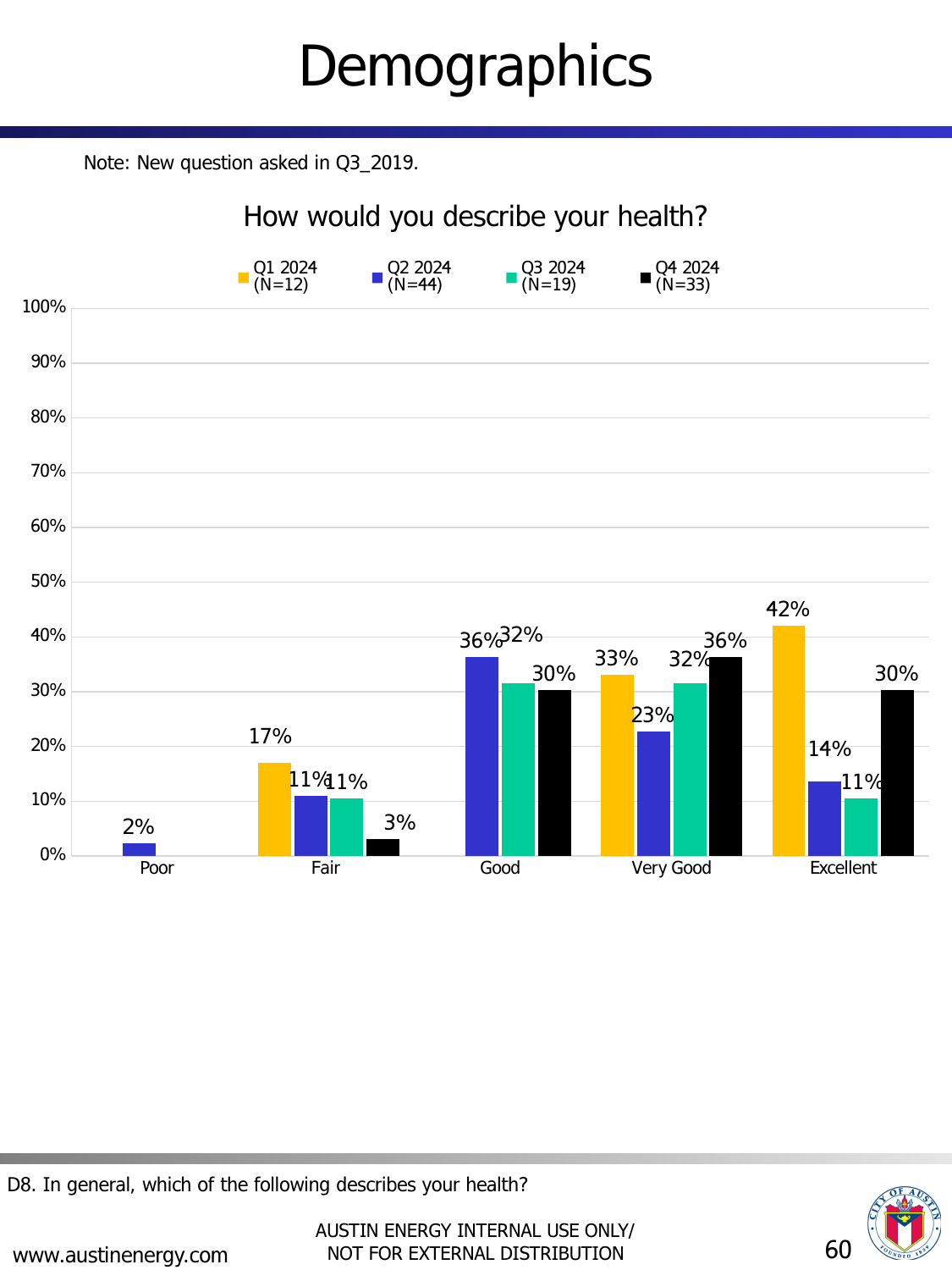

# Demographics
Note: New question asked in Q3_2019.
How would you describe your health?

### Chart

| Category | Q1 2024
(N=12) | Q2 2024
(N=44) | Q3 2024
(N=19) | Q4 2024
(N=33) |
|---|---|---|---|---|
| Poor | None | 0.02272727272727273 | None | None |
| Fair  | 0.17 | 0.11 | 0.10526315789473684 | 0.030303030303030304 |
| Good | None | 0.3636363636363637 | 0.3157894736842105 | 0.30303030303030304 |
| Very Good | 0.33 | 0.22727272727272727 | 0.3157894736842105 | 0.36363636363636365 |
| Excellent | 0.42 | 0.13636363636363635 | 0.10526315789473684 | 0.30303030303030304 |
D8. In general, which of the following describes your health?
60